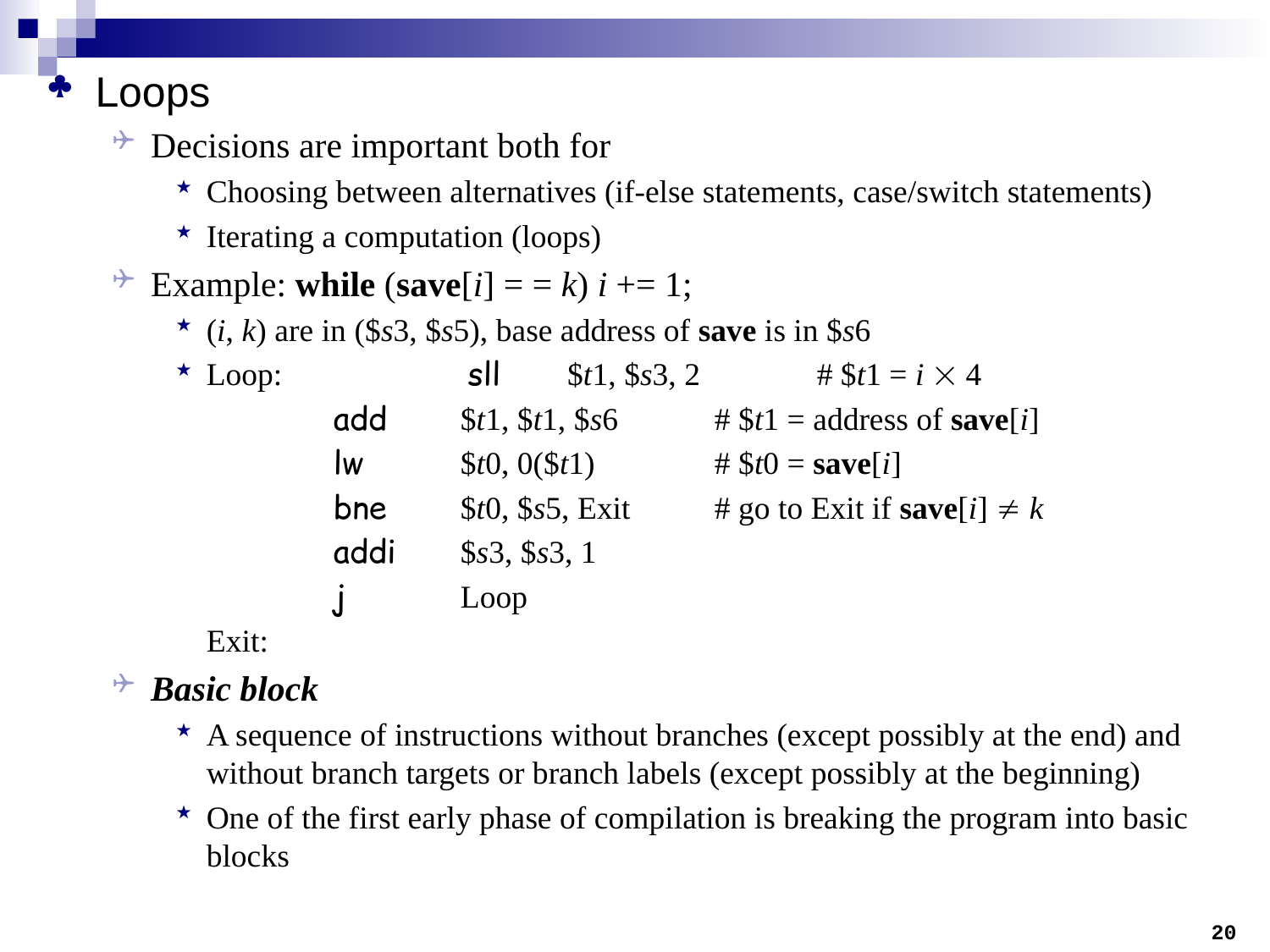

Loops
Decisions are important both for
Choosing between alternatives (if-else statements, case/switch statements)
Iterating a computation (loops)
Example: while (save[i] = = k) i += 1;
(i, k) are in ($s3, $s5), base address of save is in $s6
Loop:	sll	$t1, $s3, 2	# $t1 = i × 4
	add	$t1, $t1, $s6	# $t1 = address of save[i]
	lw	$t0, 0($t1)	# $t0 = save[i]
	bne	$t0, $s5, Exit	# go to Exit if save[i] ≠ k
	addi	$s3, $s3, 1
	j	Loop
Exit:
Basic block
A sequence of instructions without branches (except possibly at the end) and without branch targets or branch labels (except possibly at the beginning)
One of the first early phase of compilation is breaking the program into basic blocks
20